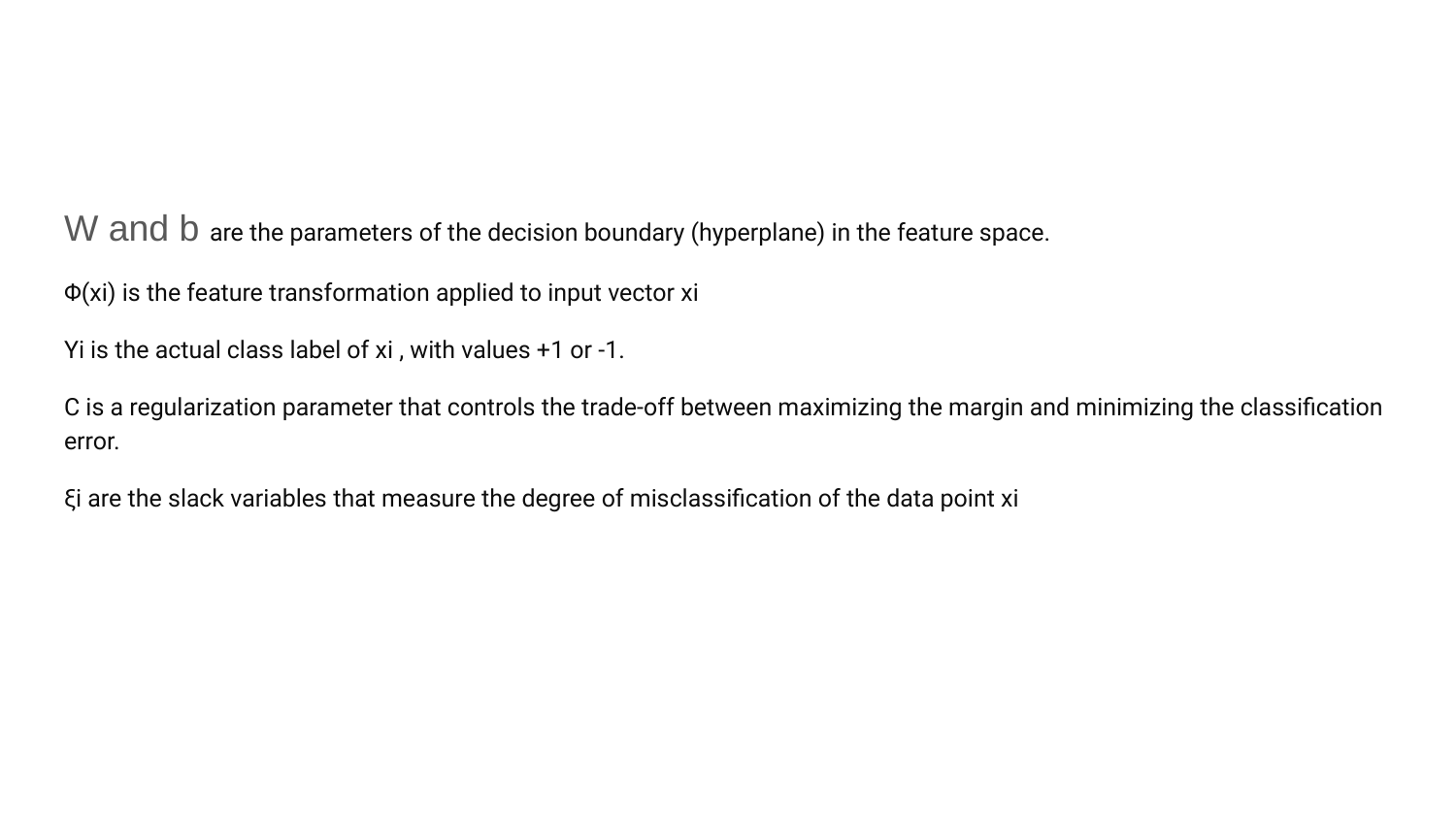

#
W and b are the parameters of the decision boundary (hyperplane) in the feature space.
Φ(xi) is the feature transformation applied to input vector xi
Yi is the actual class label of xi , with values +1 or -1.
C is a regularization parameter that controls the trade-off between maximizing the margin and minimizing the classification error.
ξi are the slack variables that measure the degree of misclassification of the data point xi